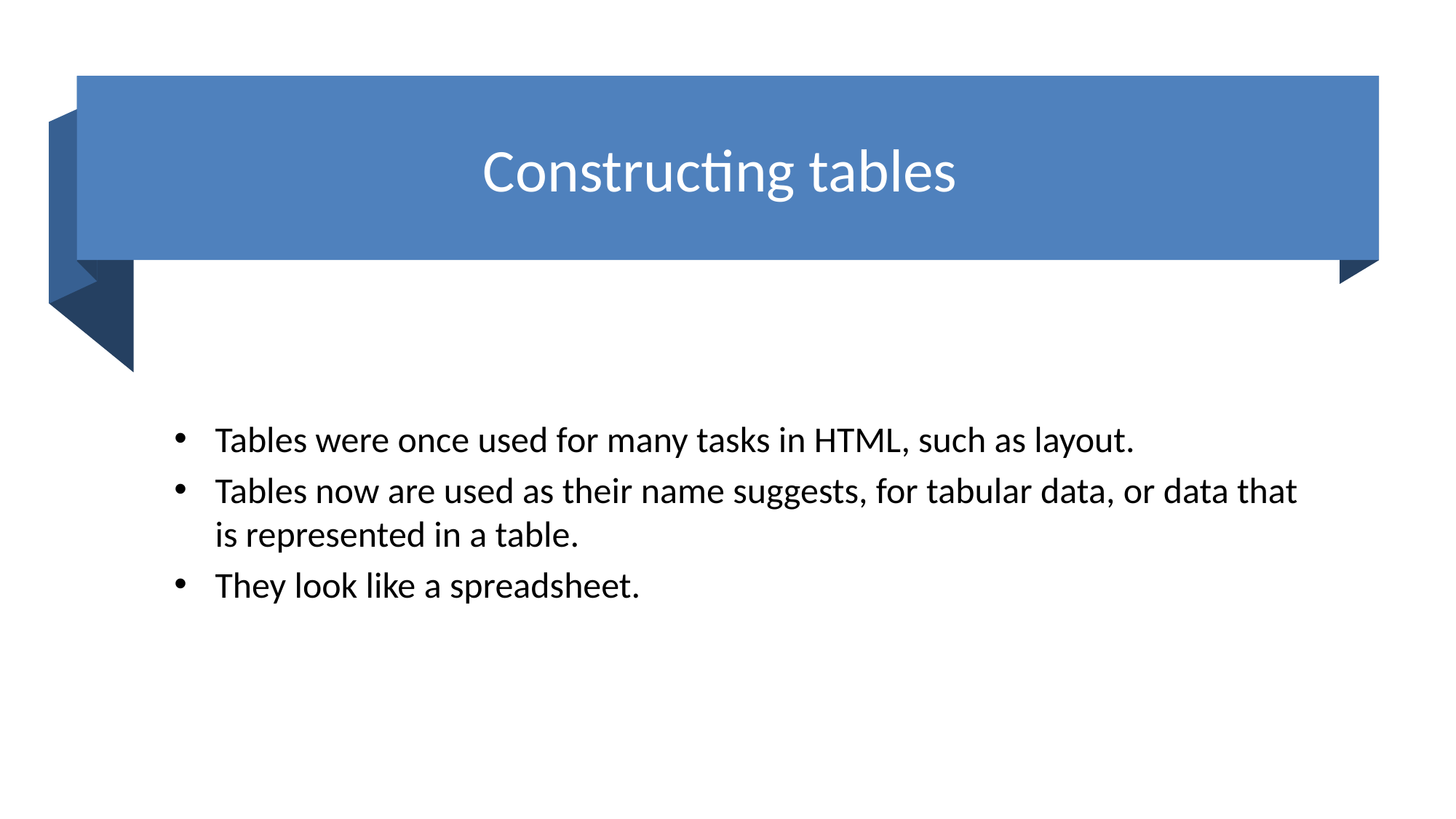

# Constructing tables

Tables were once used for many tasks in HTML, such as layout.
Tables now are used as their name suggests, for tabular data, or data that is represented in a table.
They look like a spreadsheet.